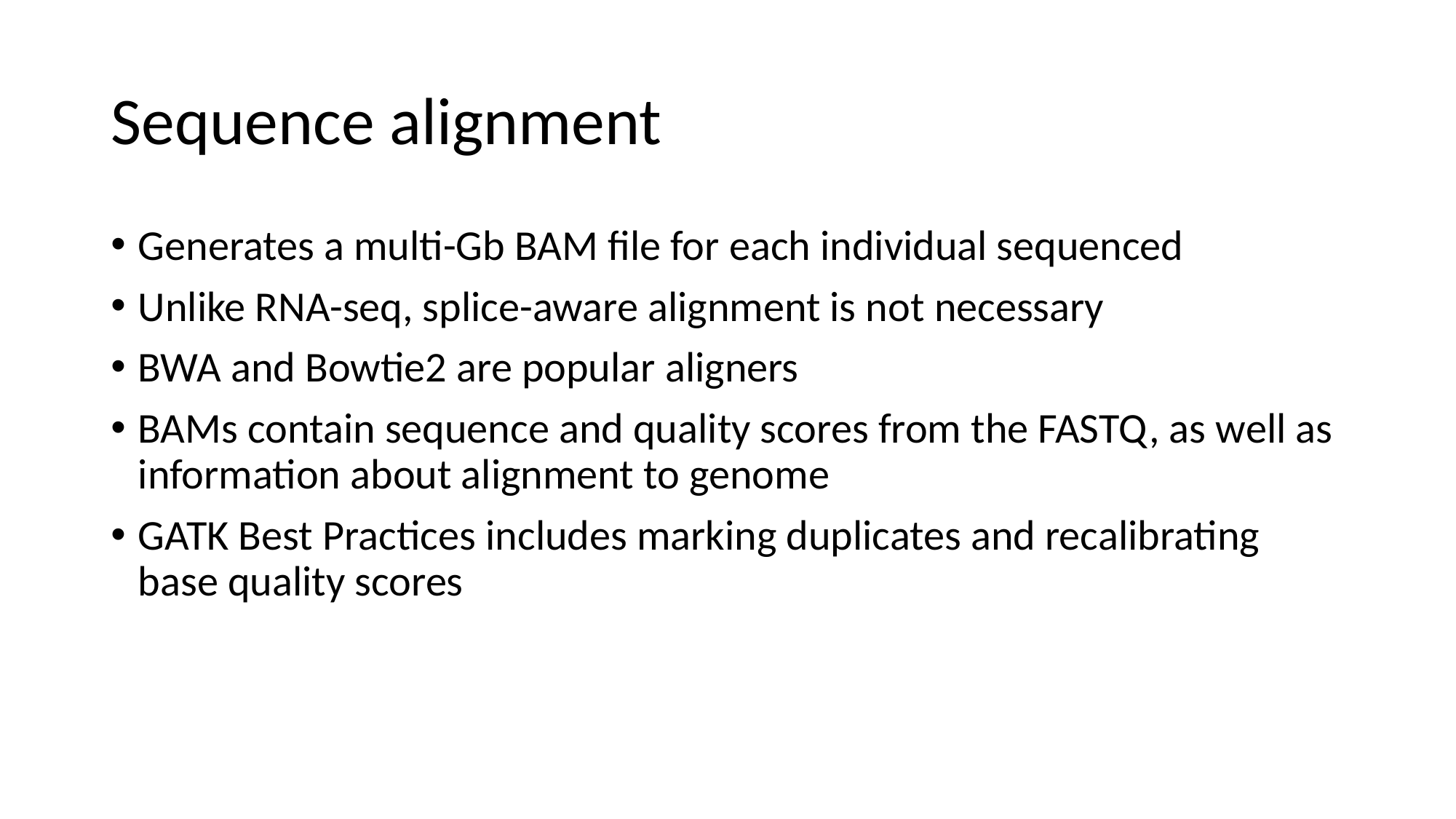

# Sequence alignment
Generates a multi-Gb BAM file for each individual sequenced
Unlike RNA-seq, splice-aware alignment is not necessary
BWA and Bowtie2 are popular aligners
BAMs contain sequence and quality scores from the FASTQ, as well as information about alignment to genome
GATK Best Practices includes marking duplicates and recalibrating base quality scores